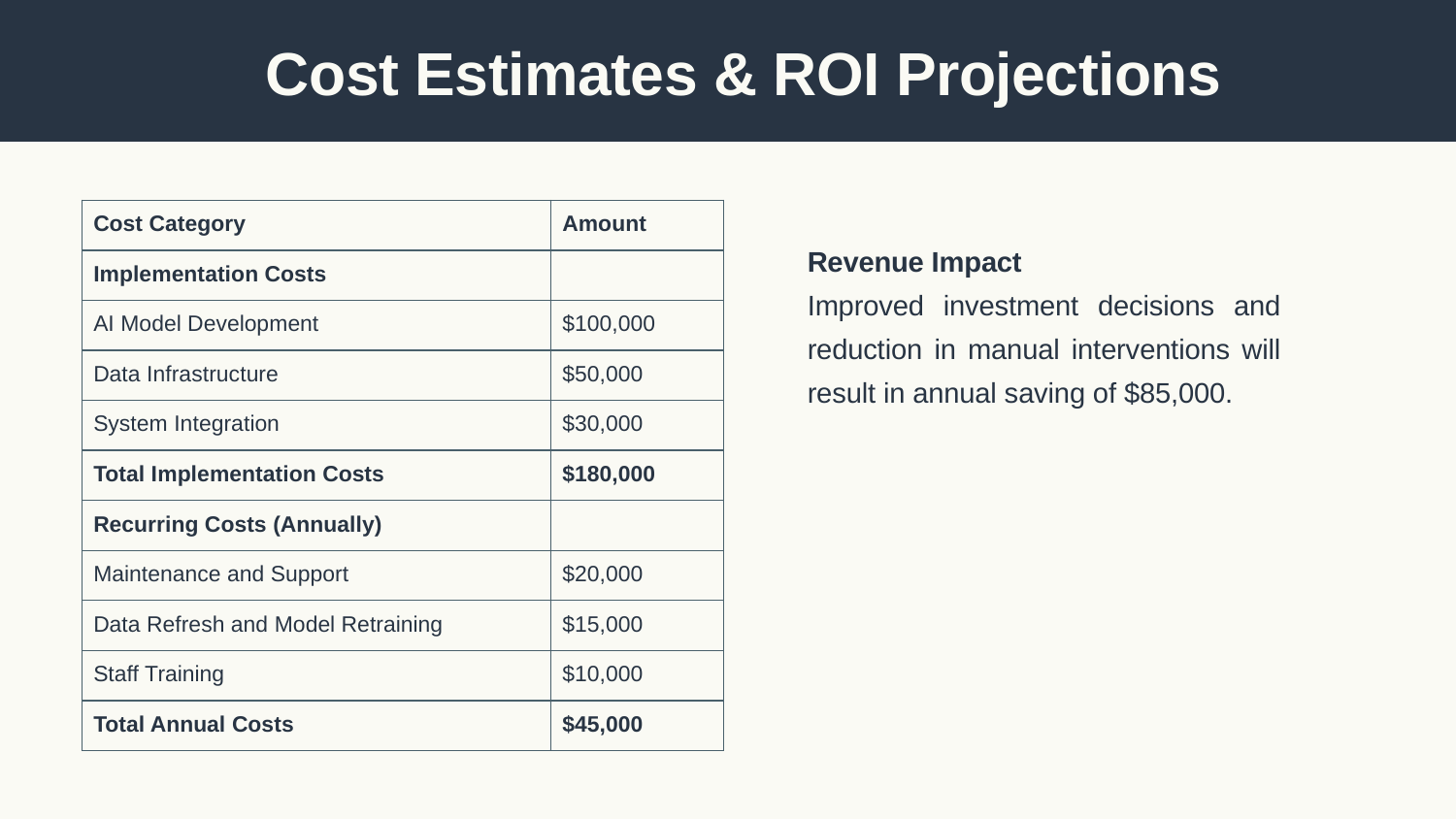

Cost Estimates & ROI Projections
| Cost Category | Amount |
| --- | --- |
| Implementation Costs |  |
| AI Model Development | $100,000 |
| Data Infrastructure | $50,000 |
| System Integration | $30,000 |
| Total Implementation Costs | $180,000 |
| Recurring Costs (Annually) |  |
| Maintenance and Support | $20,000 |
| Data Refresh and Model Retraining | $15,000 |
| Staff Training | $10,000 |
| Total Annual Costs | $45,000 |
Revenue Impact
Improved investment decisions and reduction in manual interventions will result in annual saving of $85,000.